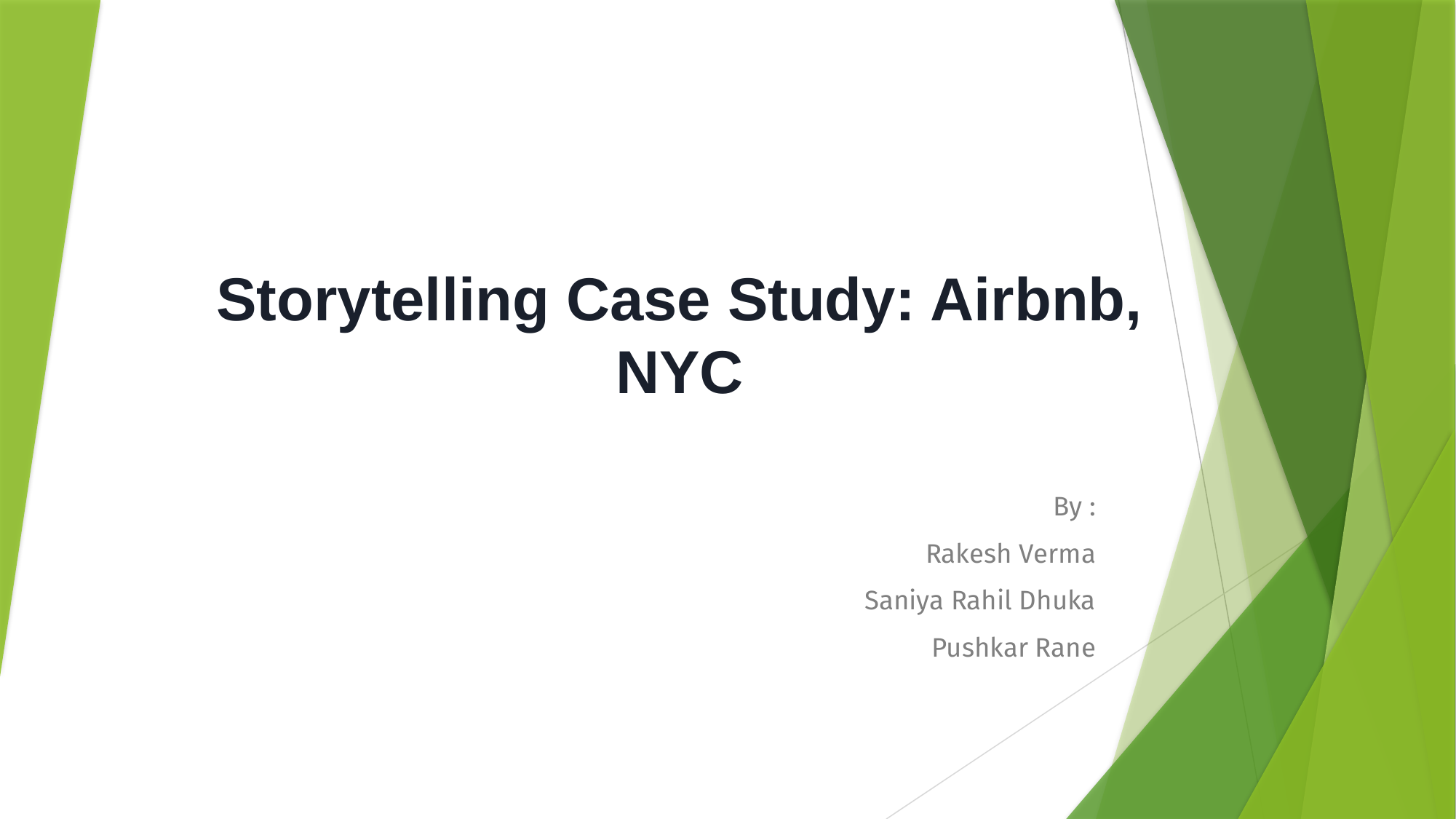

# Storytelling Case Study: Airbnb, NYC
By :
Rakesh Verma
Saniya Rahil Dhuka
Pushkar Rane